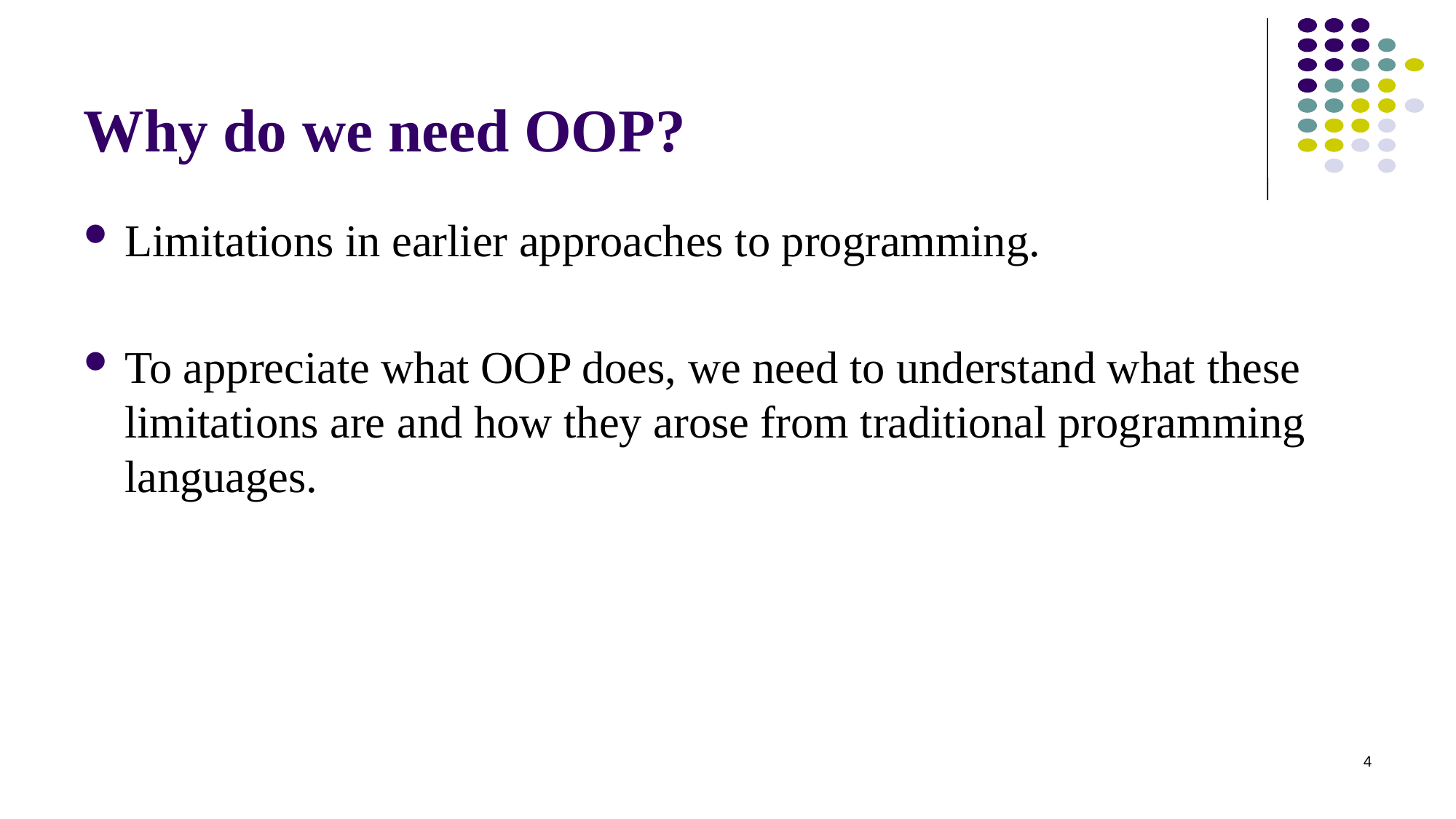

# Why do we need OOP?
Limitations in earlier approaches to programming.

To appreciate what OOP does, we need to understand what these limitations are and how they arose from traditional programming languages.
4